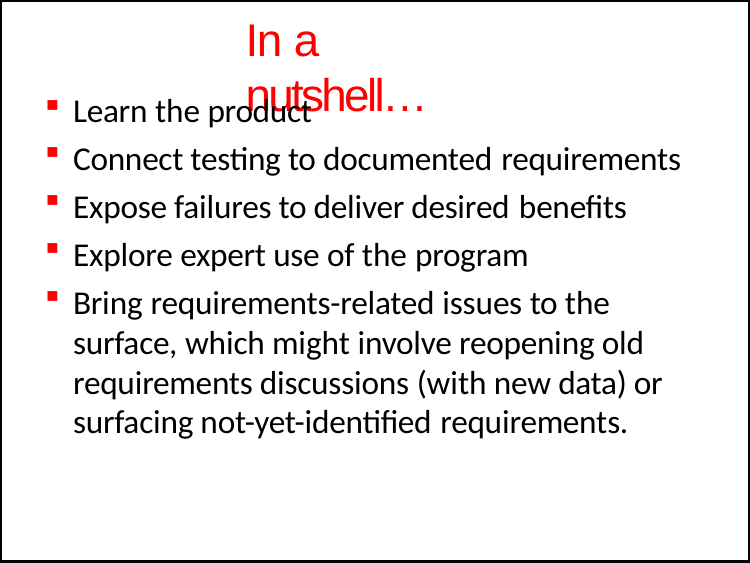

# In a nutshell…
Learn the product
Connect testing to documented requirements
Expose failures to deliver desired benefits
Explore expert use of the program
Bring requirements-related issues to the  surface, which might involve reopening old  requirements discussions (with new data) or  surfacing not-yet-identified requirements.